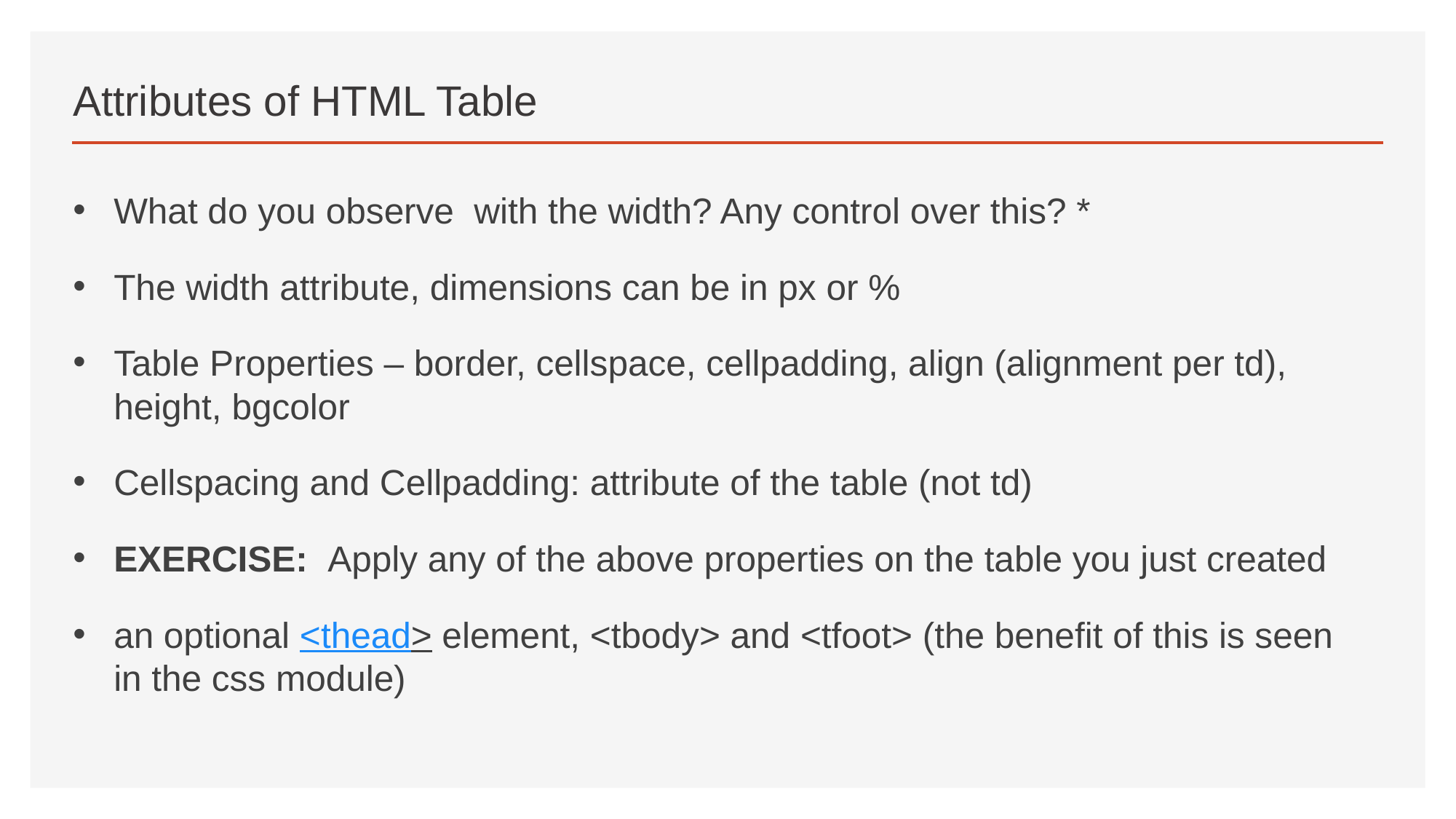

# Attributes of HTML Table
What do you observe  with the width? Any control over this? *
The width attribute, dimensions can be in px or %
Table Properties – border, cellspace, cellpadding, align (alignment per td), height, bgcolor
Cellspacing and Cellpadding: attribute of the table (not td)
EXERCISE:  Apply any of the above properties on the table you just created
an optional <thead> element, <tbody> and <tfoot> (the benefit of this is seen in the css module)